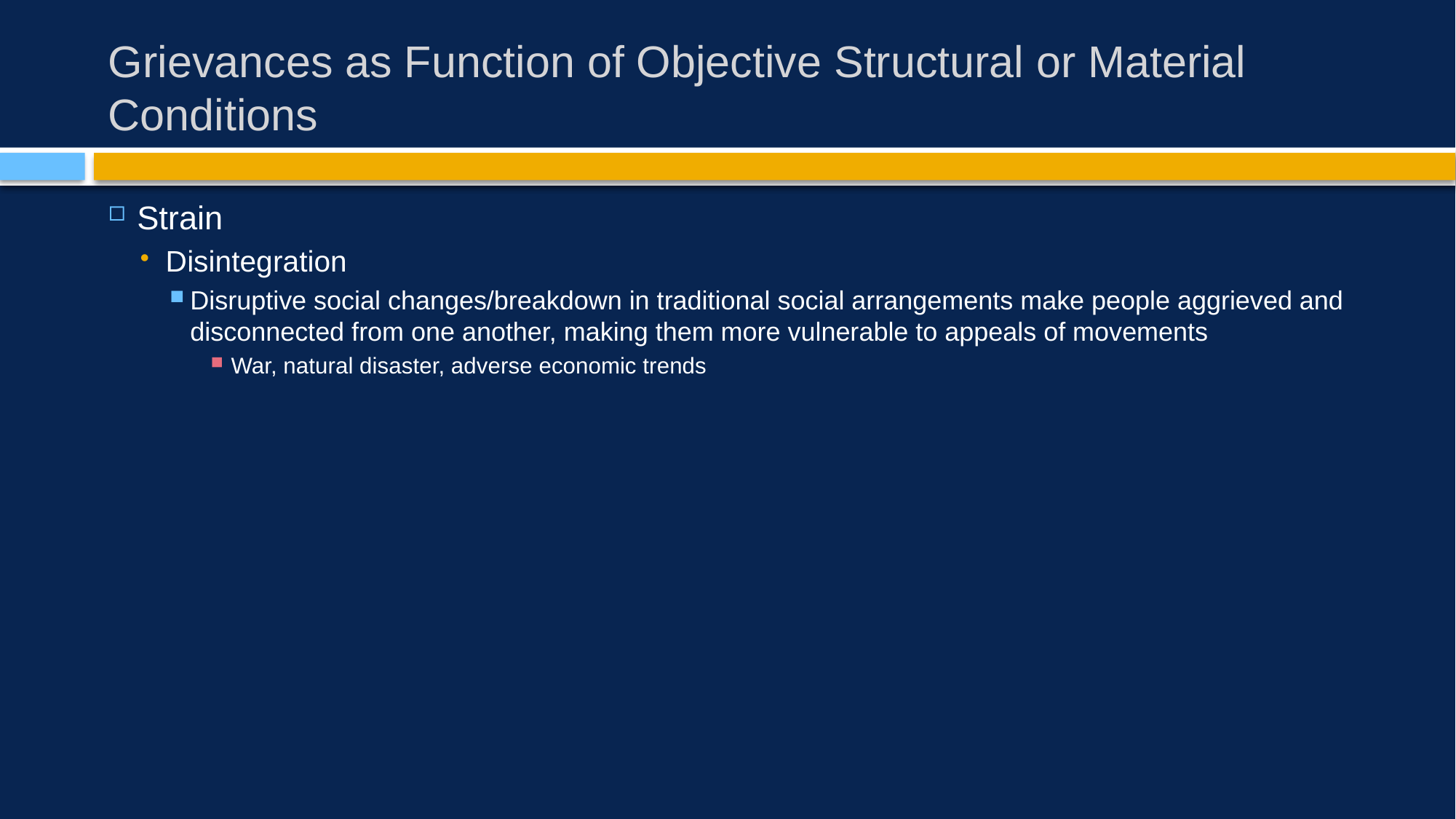

# Grievances as Function of Objective Structural or Material Conditions
Strain
Disintegration
Disruptive social changes/breakdown in traditional social arrangements make people aggrieved and disconnected from one another, making them more vulnerable to appeals of movements
War, natural disaster, adverse economic trends